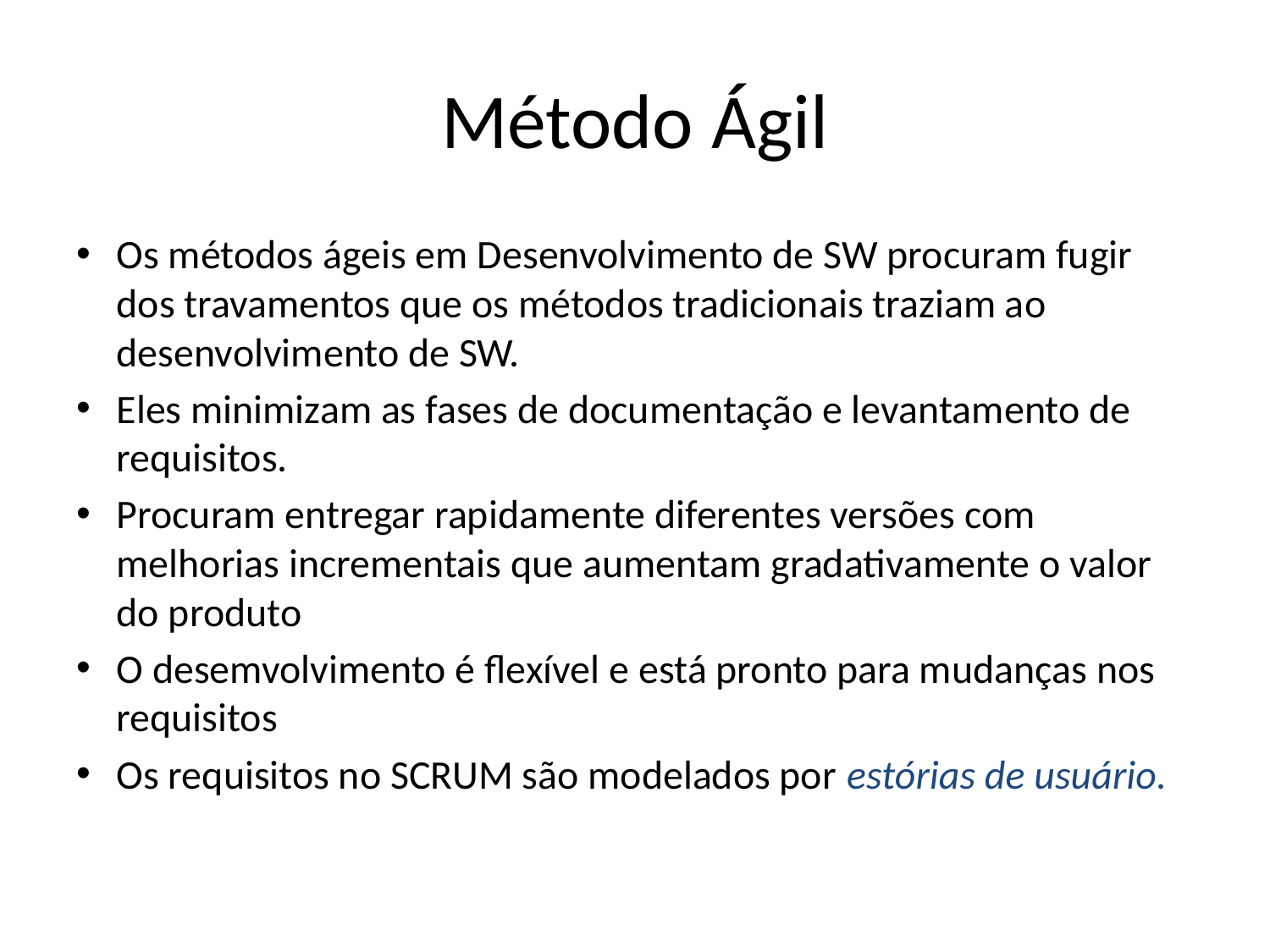

# Método Ágil
Os métodos ágeis em Desenvolvimento de SW procuram fugir dos travamentos que os métodos tradicionais traziam ao desenvolvimento de SW.
Eles minimizam as fases de documentação e levantamento de requisitos.
Procuram entregar rapidamente diferentes versões com melhorias incrementais que aumentam gradativamente o valor do produto
O desemvolvimento é flexível e está pronto para mudanças nos requisitos
Os requisitos no SCRUM são modelados por estórias de usuário.